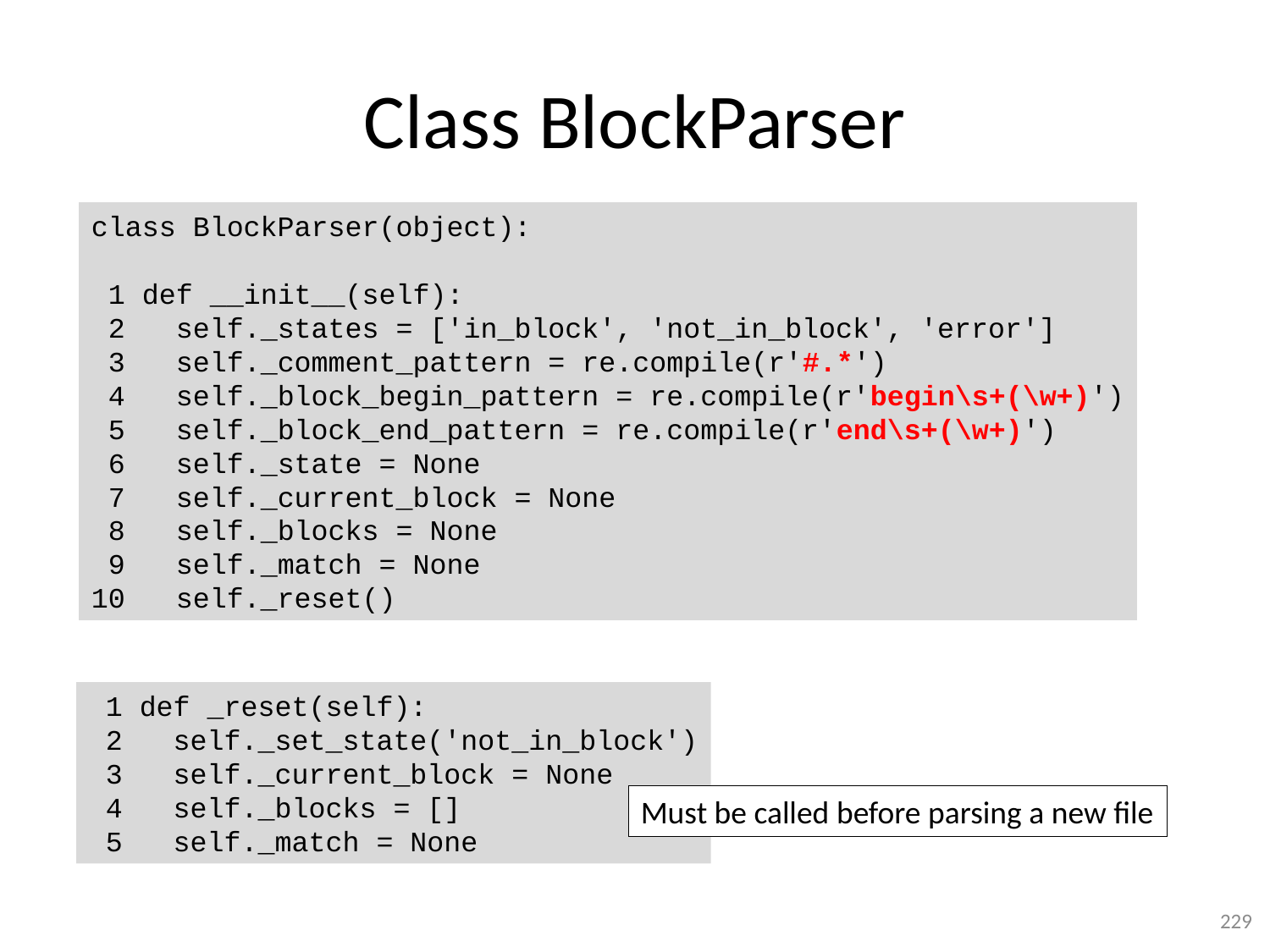

# Class BlockParser
class BlockParser(object):

 1 def __init__(self):
 2   self._states = ['in_block', 'not_in_block', 'error']
 3   self._comment_pattern = re.compile(r'#.*')
 4   self._block_begin_pattern = re.compile(r'begin\s+(\w+)')
 5   self._block_end_pattern = re.compile(r'end\s+(\w+)')
 6   self._state = None
 7   self._current_block = None
 8   self._blocks = None
 9   self._match = None
10   self._reset()
 1 def _reset(self):
 2   self._set_state('not_in_block')
 3   self._current_block = None
 4   self._blocks = []
 5   self._match = None
Must be called before parsing a new file
229